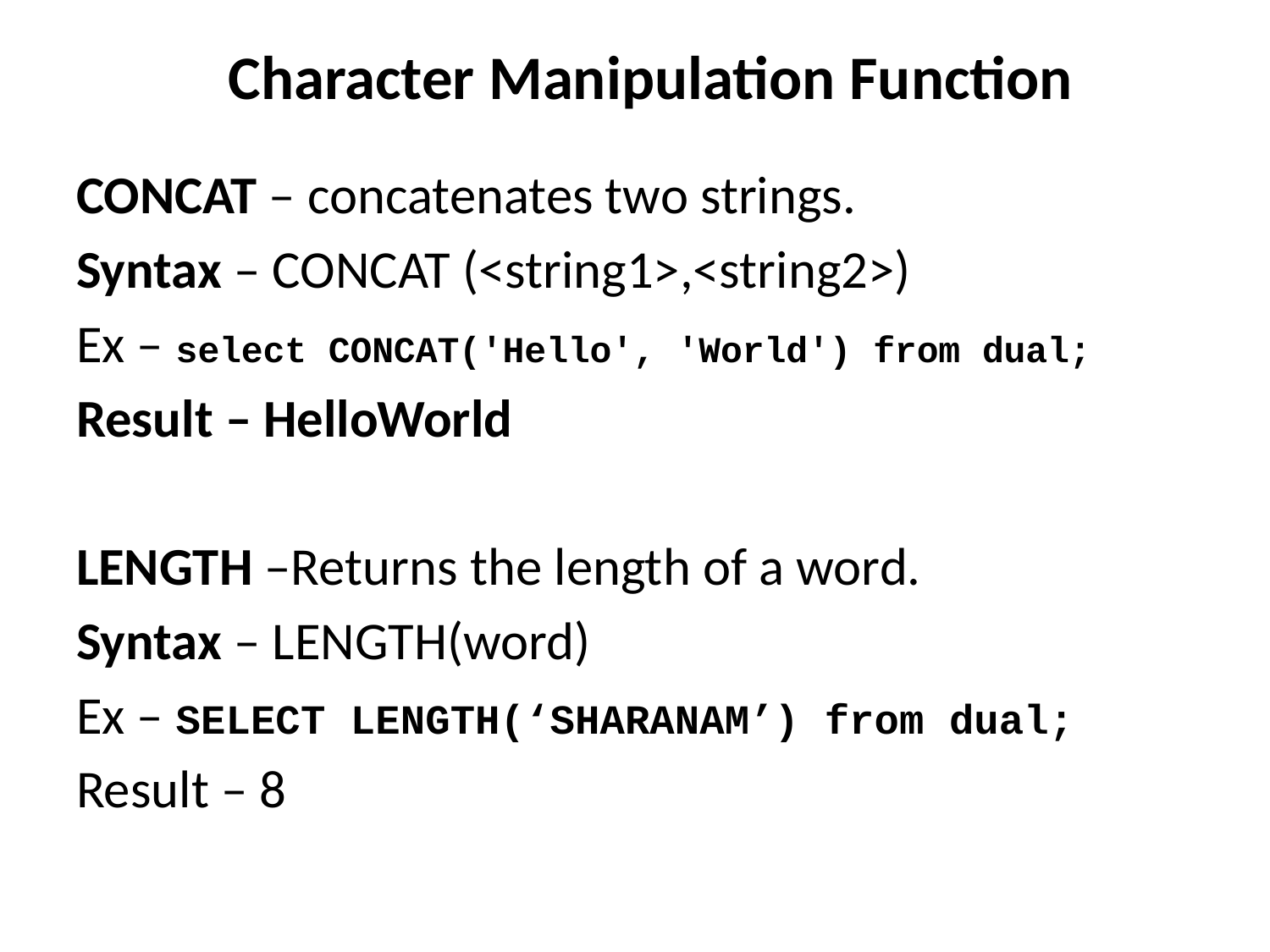

Character Manipulation Function
CONCAT – concatenates two strings.
Syntax – CONCAT (<string1>,<string2>)
Ex – select CONCAT('Hello', 'World') from dual;
Result – HelloWorld

LENGTH –Returns the length of a word.
Syntax – LENGTH(word)
Ex – SELECT LENGTH(‘SHARANAM’) from dual;
Result – 8